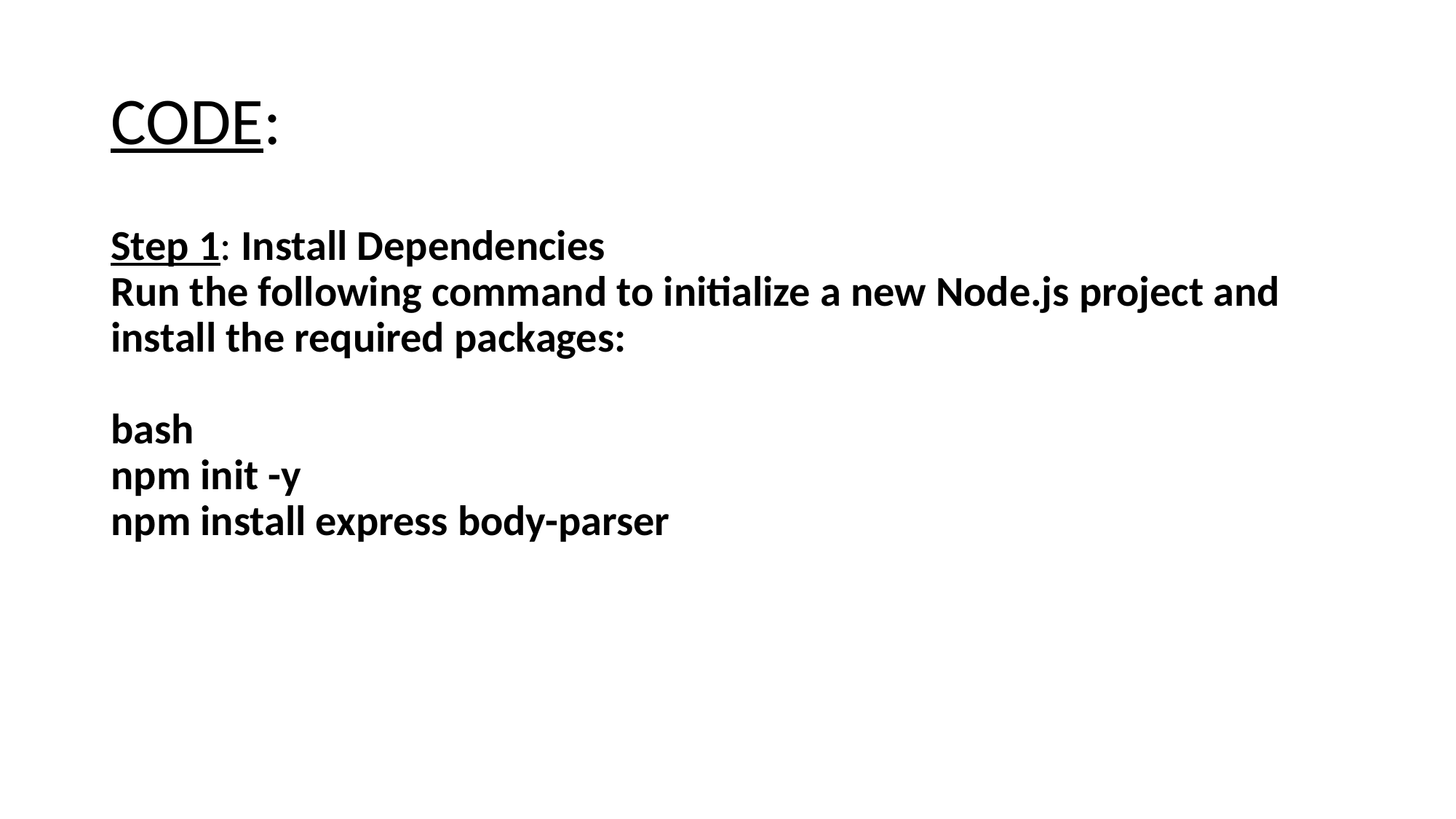

# CODE:
Step 1: Install Dependencies
Run the following command to initialize a new Node.js project and install the required packages:
bash
npm init -y
npm install express body-parser